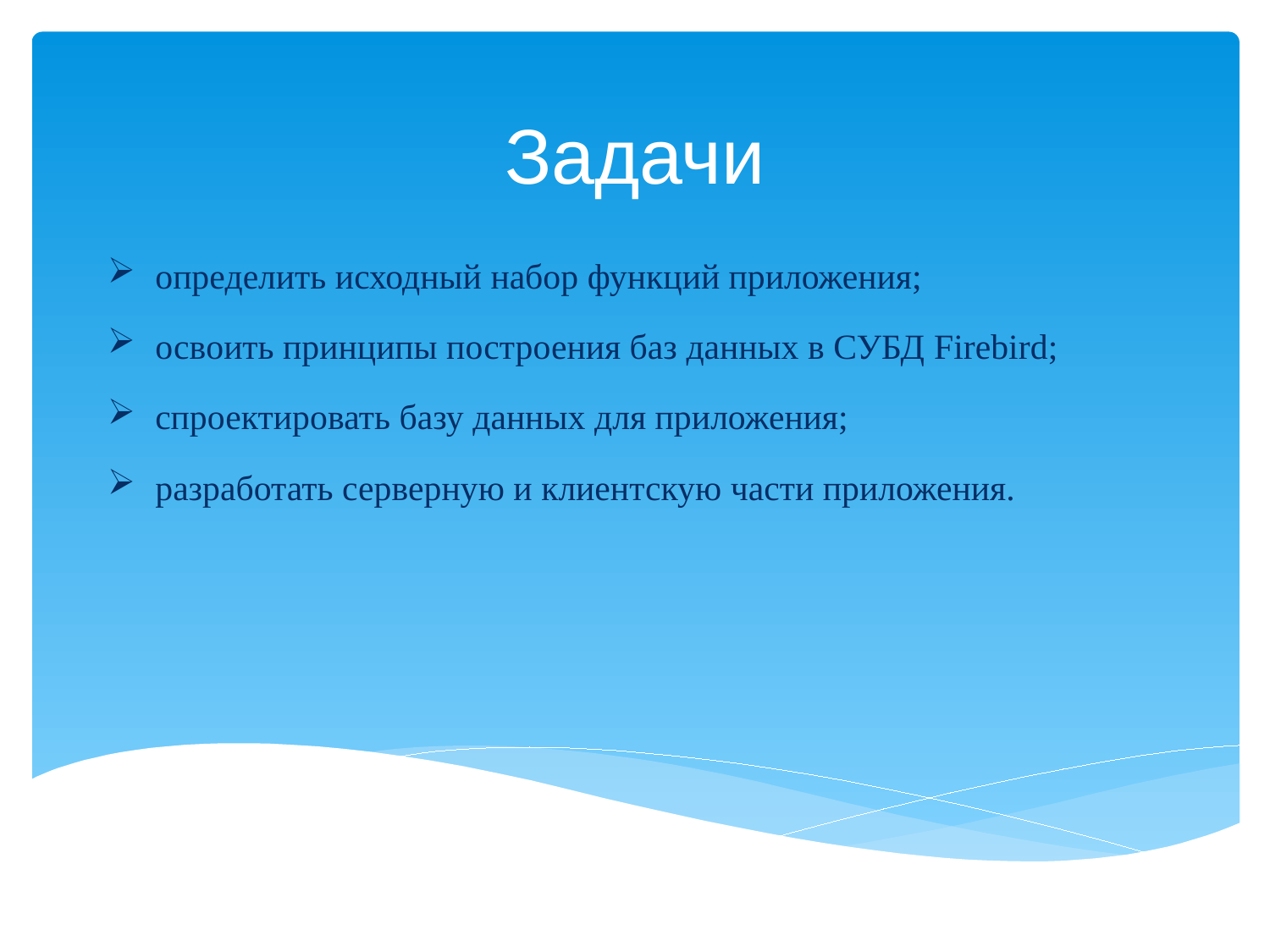

# Задачи
определить исходный набор функций приложения;
освоить принципы построения баз данных в СУБД Firebird;
спроектировать базу данных для приложения;
разработать серверную и клиентскую части приложения.